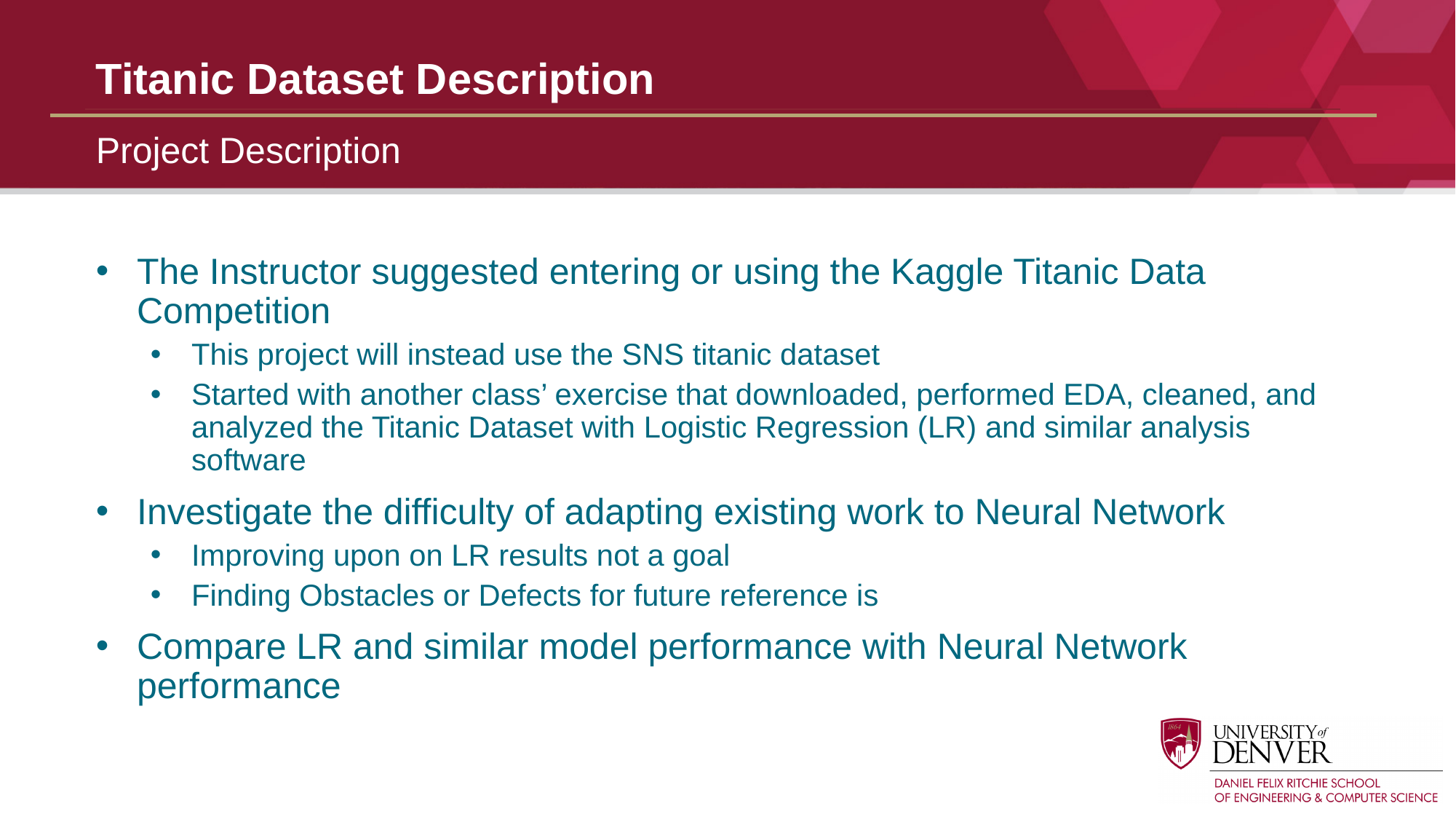

# Titanic Dataset Description
Project Description
The Instructor suggested entering or using the Kaggle Titanic Data Competition
This project will instead use the SNS titanic dataset
Started with another class’ exercise that downloaded, performed EDA, cleaned, and analyzed the Titanic Dataset with Logistic Regression (LR) and similar analysis software
Investigate the difficulty of adapting existing work to Neural Network
Improving upon on LR results not a goal
Finding Obstacles or Defects for future reference is
Compare LR and similar model performance with Neural Network performance